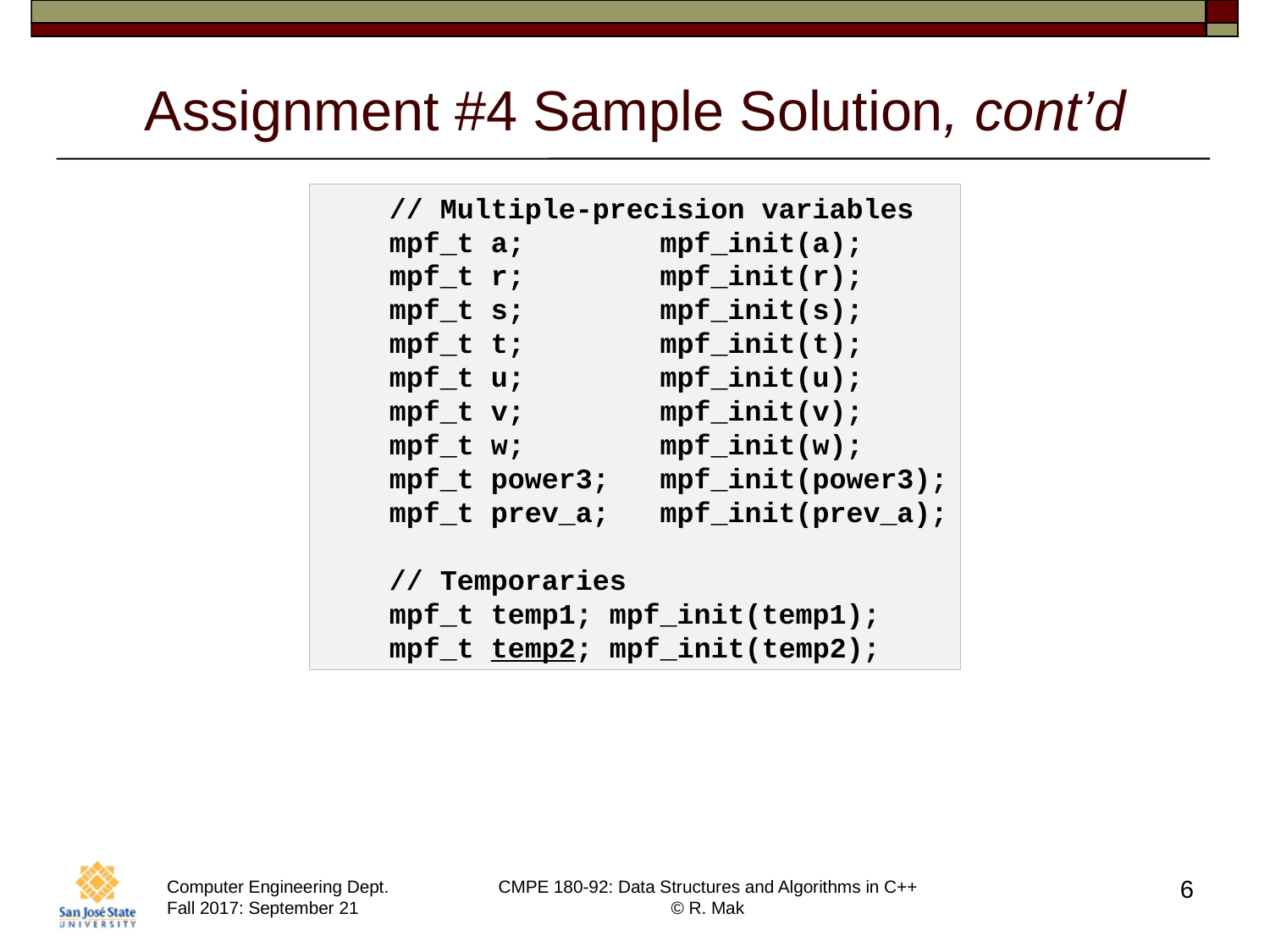

# Assignment #4 Sample Solution, cont’d
    // Multiple-precision variables
    mpf_t a;        mpf_init(a);
    mpf_t r;        mpf_init(r);
    mpf_t s;        mpf_init(s);
    mpf_t t;        mpf_init(t);
    mpf_t u;        mpf_init(u);
    mpf_t v;        mpf_init(v);
    mpf_t w;        mpf_init(w);
    mpf_t power3;   mpf_init(power3);
    mpf_t prev_a;   mpf_init(prev_a);
    // Temporaries
    mpf_t temp1; mpf_init(temp1);
    mpf_t temp2; mpf_init(temp2);
6